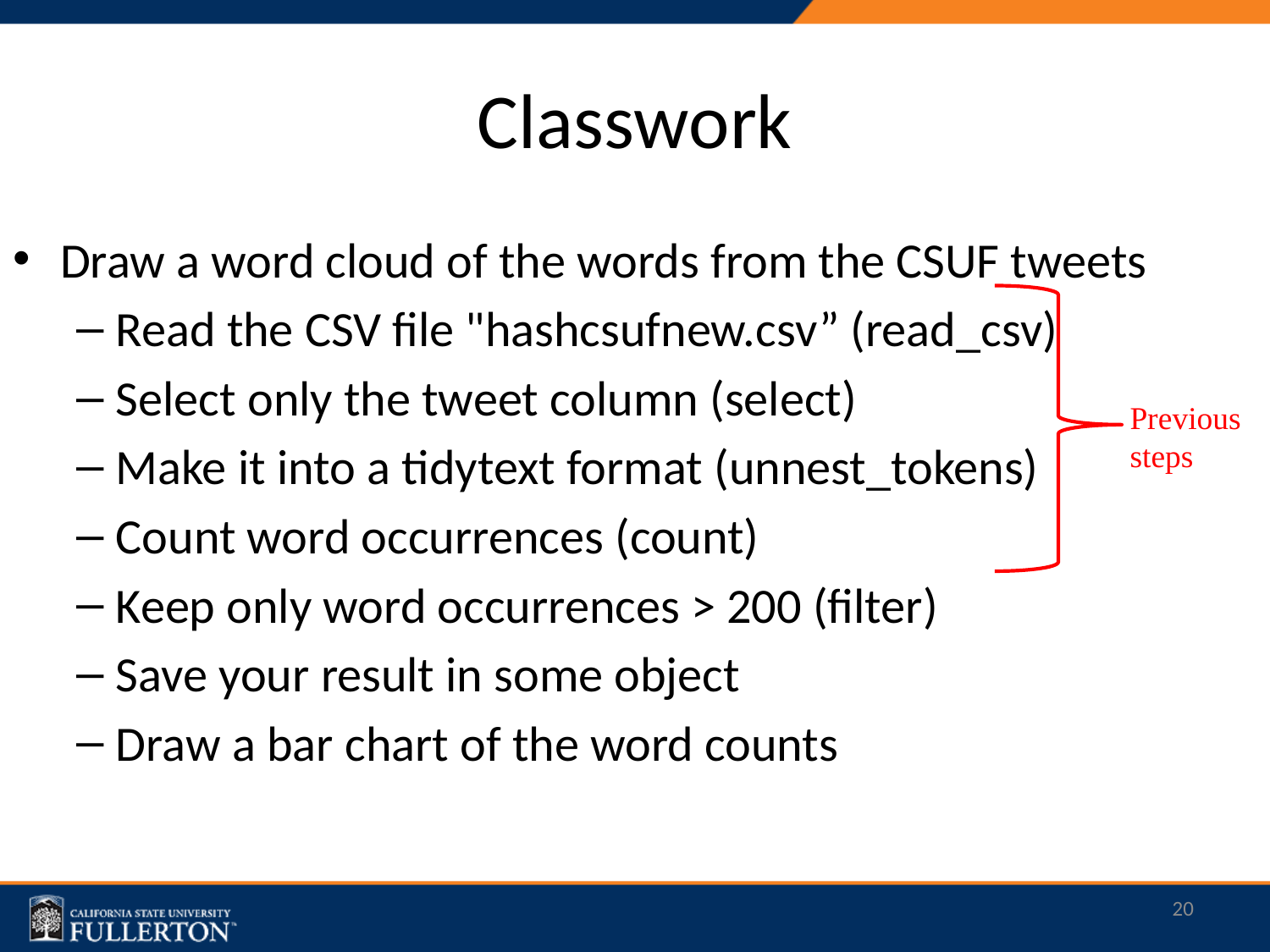

# Classwork
Draw a word cloud of the words from the CSUF tweets
Read the CSV file "hashcsufnew.csv” (read_csv)
Select only the tweet column (select)
Make it into a tidytext format (unnest_tokens)
Count word occurrences (count)
Keep only word occurrences > 200 (filter)
Save your result in some object
Draw a bar chart of the word counts

Previous steps
20